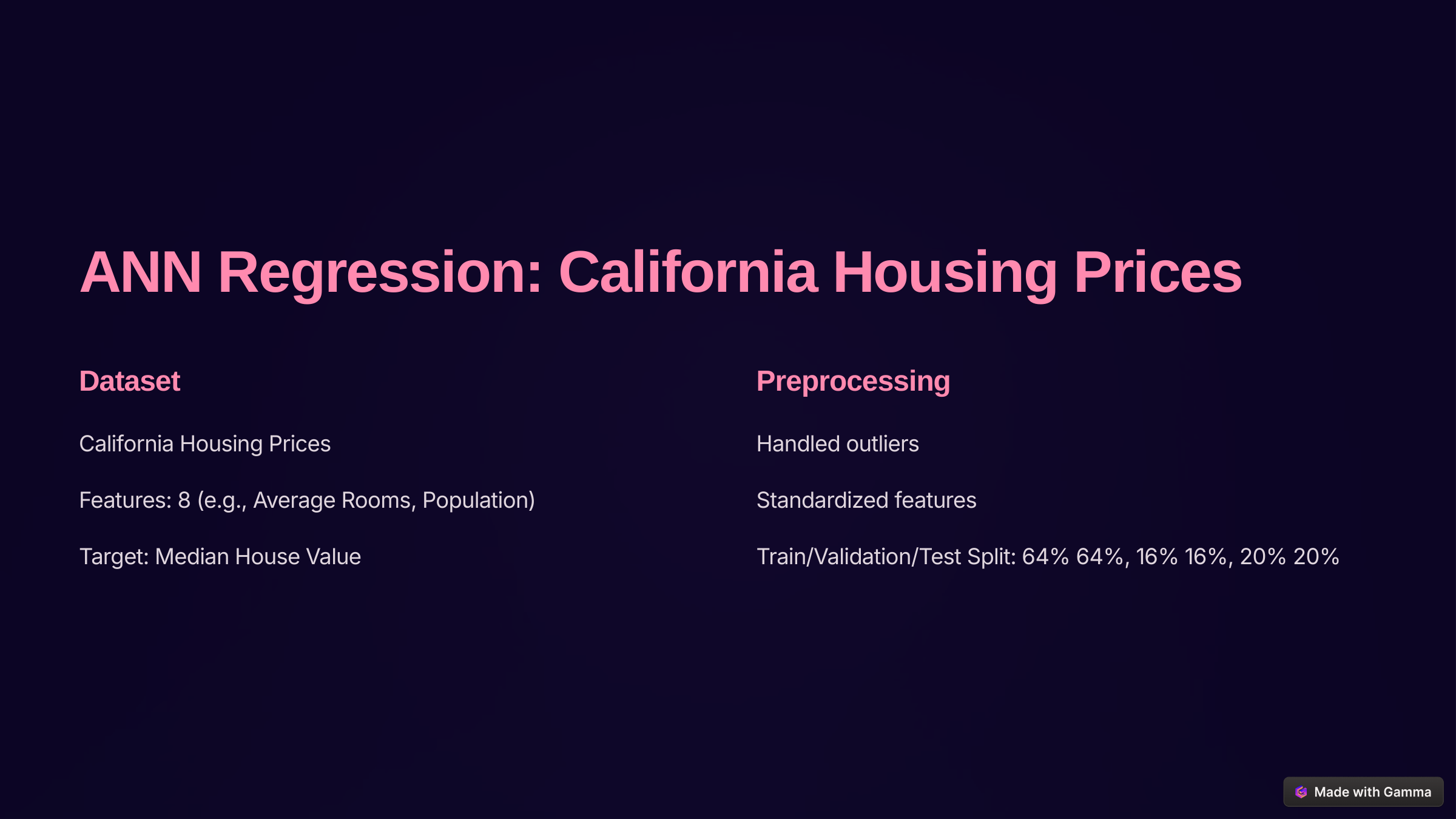

ANN Regression: California Housing Prices
Dataset
Preprocessing
California Housing Prices
Handled outliers
Features: 8 (e.g., Average Rooms, Population)
Standardized features
Target: Median House Value
Train/Validation/Test Split: 64% 64%, 16% 16%, 20% 20%